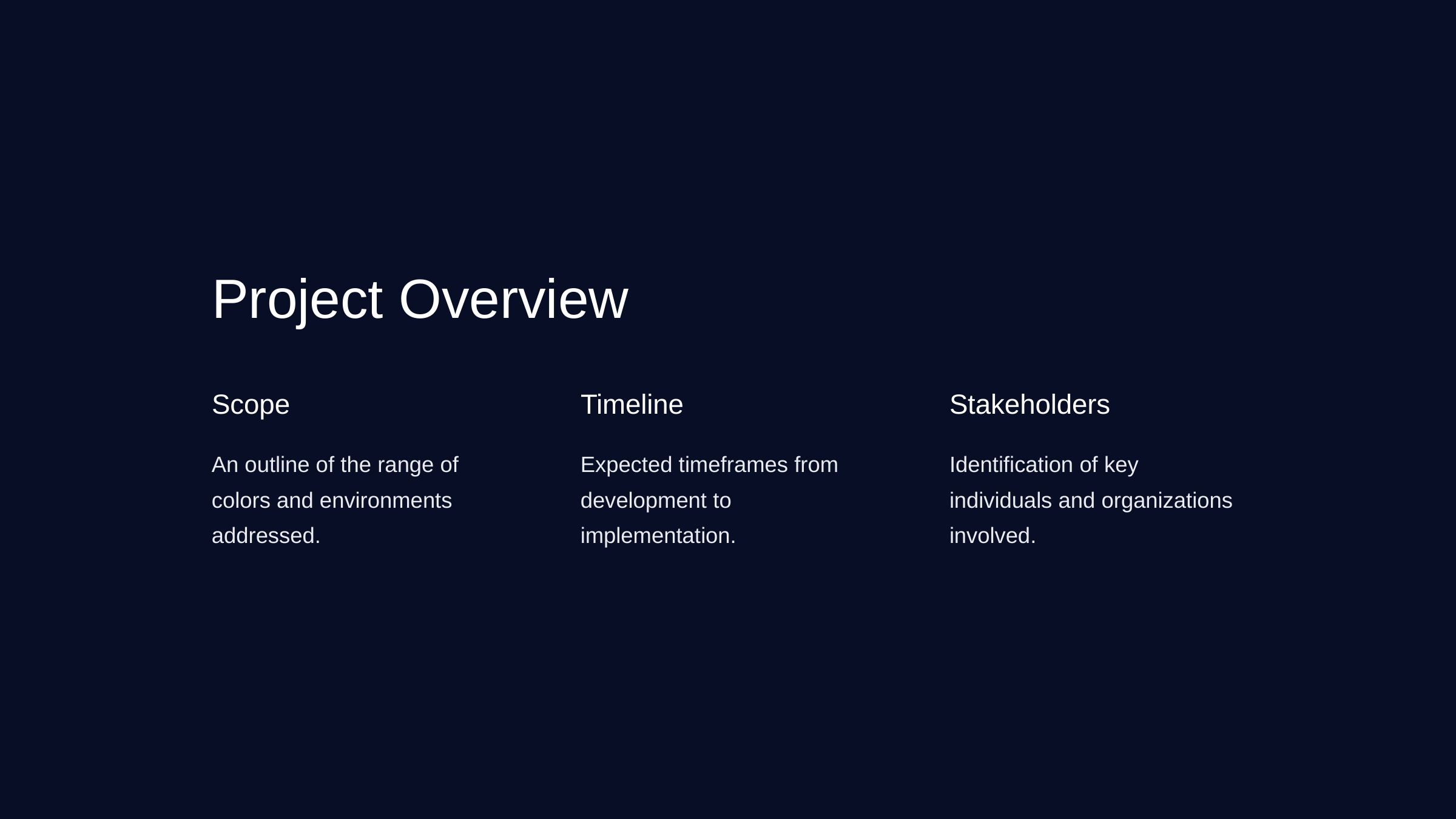

Project Overview
Scope
Timeline
Stakeholders
An outline of the range of colors and environments addressed.
Expected timeframes from development to implementation.
Identification of key individuals and organizations involved.